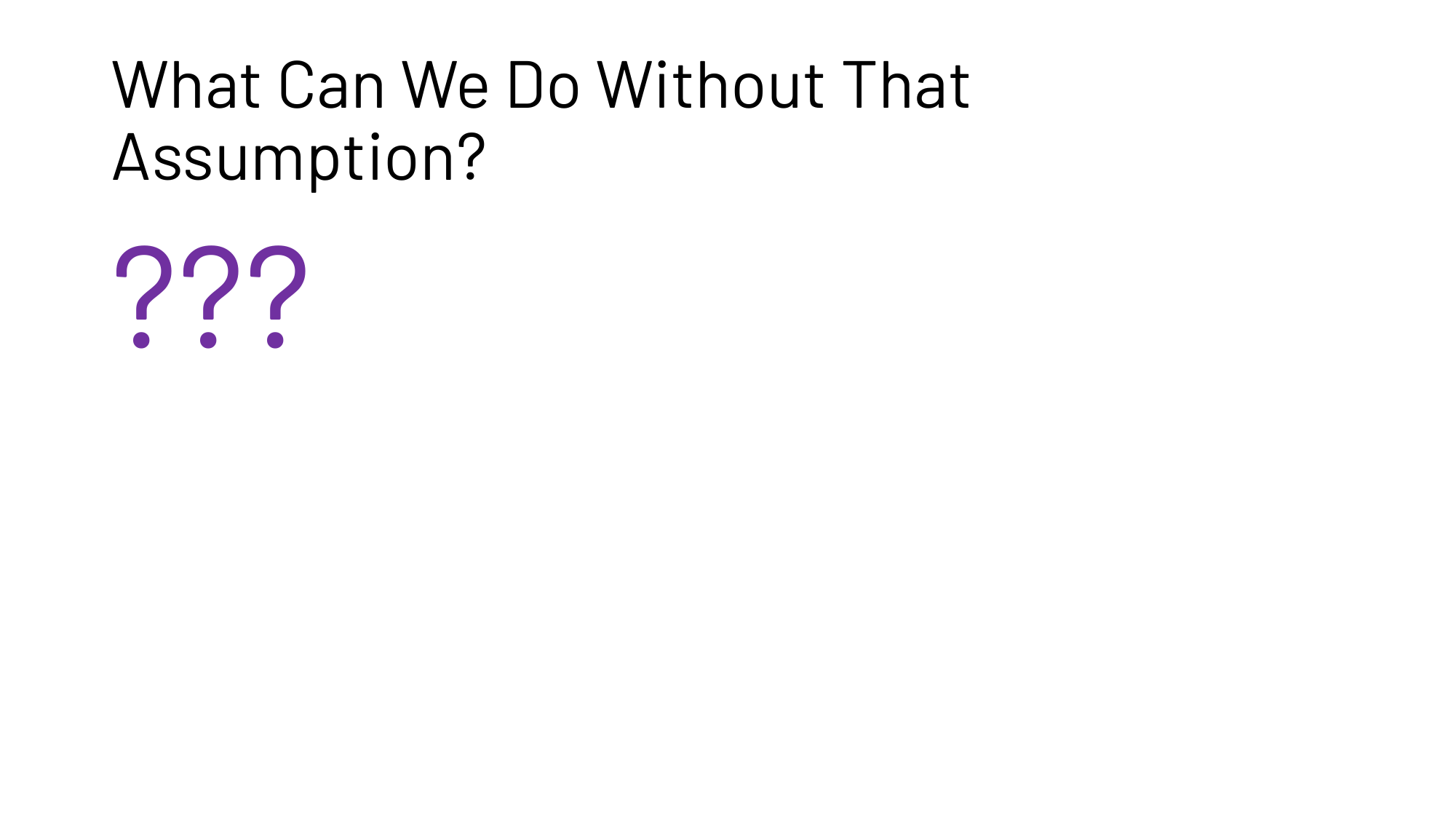

# What Can We Do Without That Assumption?
???